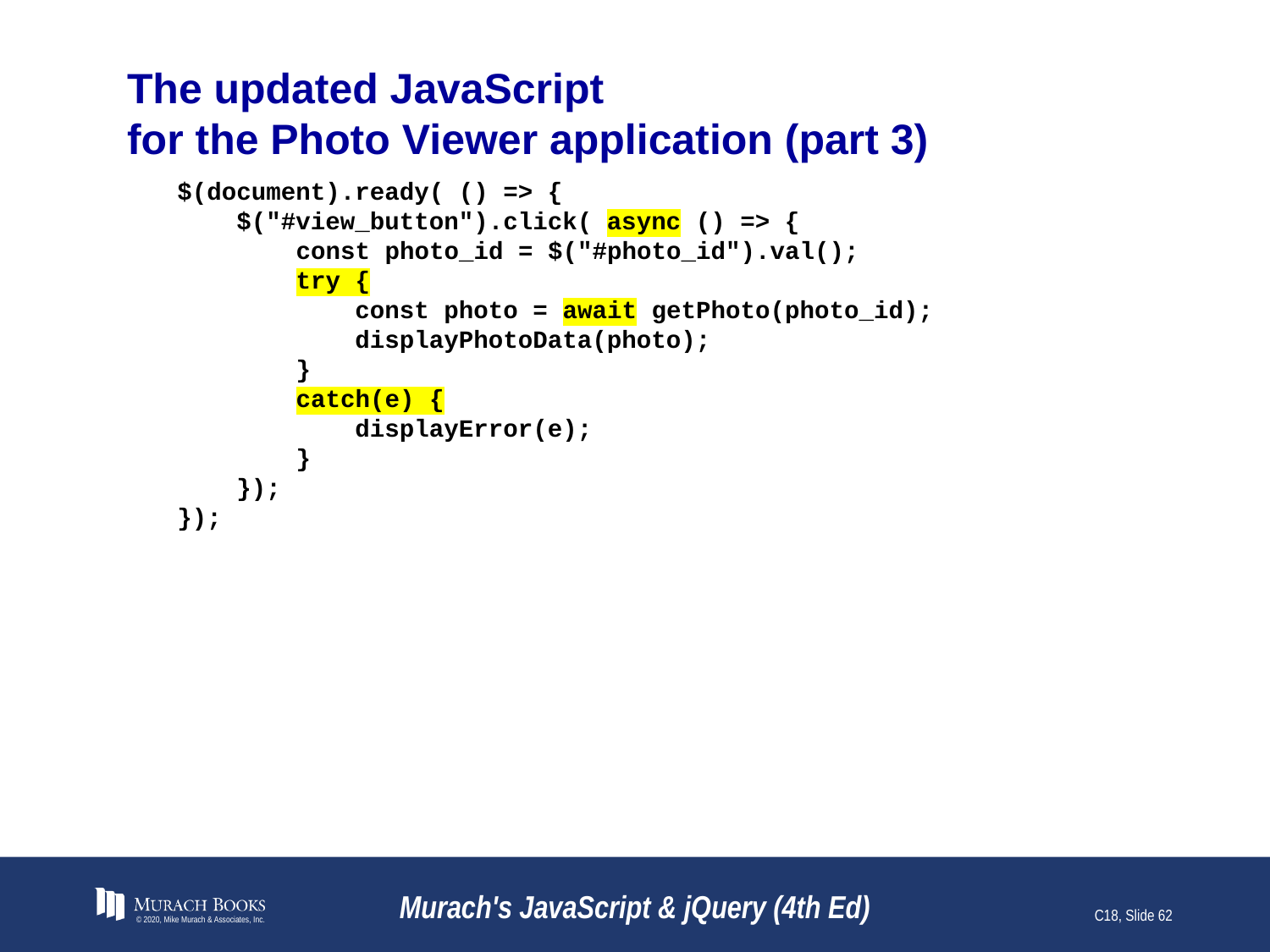

# The updated JavaScript for the Photo Viewer application (part 3)
$(document).ready( () => {
    $("#view_button").click( async () => {
        const photo_id = $("#photo_id").val();
        try {
            const photo = await getPhoto(photo_id);
            displayPhotoData(photo);
        }
        catch(e) {
            displayError(e);
        }
    });
});

© 2020, Mike Murach & Associates, Inc.
Murach's JavaScript & jQuery (4th Ed)

C18, Slide 62